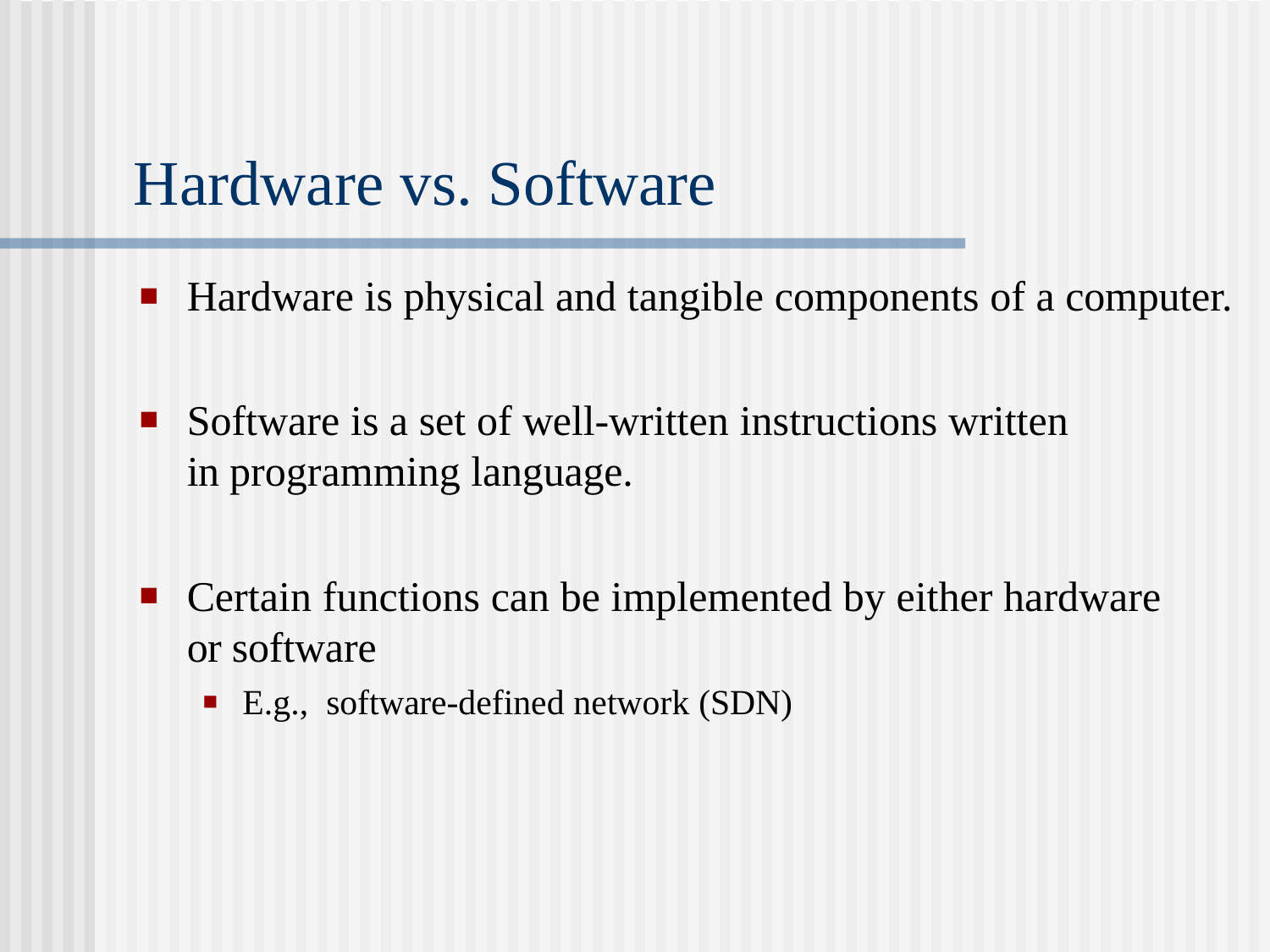

# Hardware vs. Software
Hardware is physical and tangible components of a computer.

Software is a set of well-written instructions written in programming language.

Certain functions can be implemented by either hardware or software
E.g.,  software-defined network (SDN)